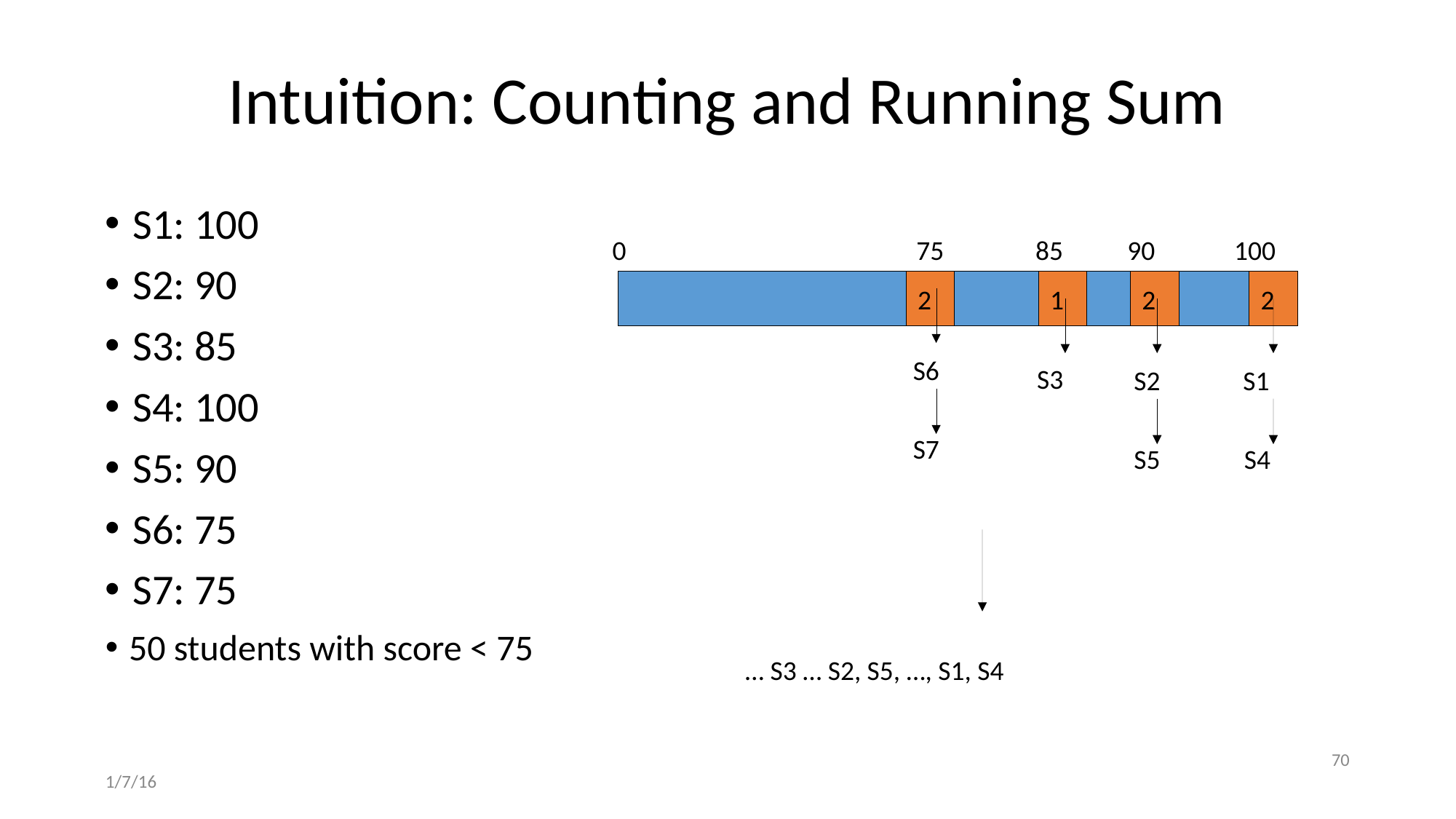

# Intuition: Counting and Running Sum
S1: 100
S2: 90
S3: 85
S4: 100
S5: 90
S6: 75
S7: 75
50 students with score < 75
0
75
85
90
100

 1
 2
 2
 2

S6
S3
S2
S1

S7
S5
S4

… S3 … S2, S5, …, S1, S4
70
1/7/16